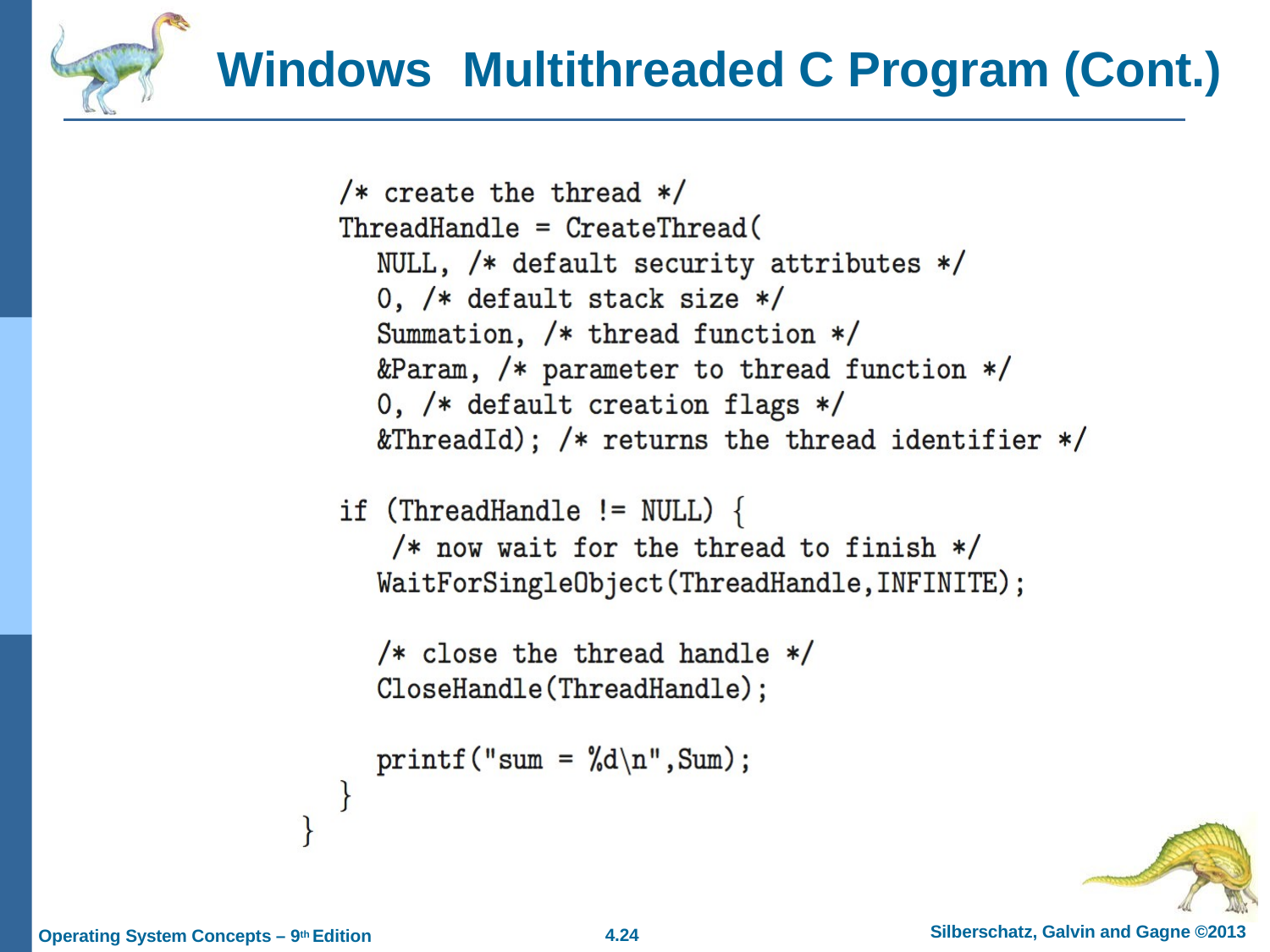

# Windows	Multithreaded C Program (Cont.)

Silberschatz, Galvin and Gagne ©2013
4.24
Operating System Concepts – 9th Edition